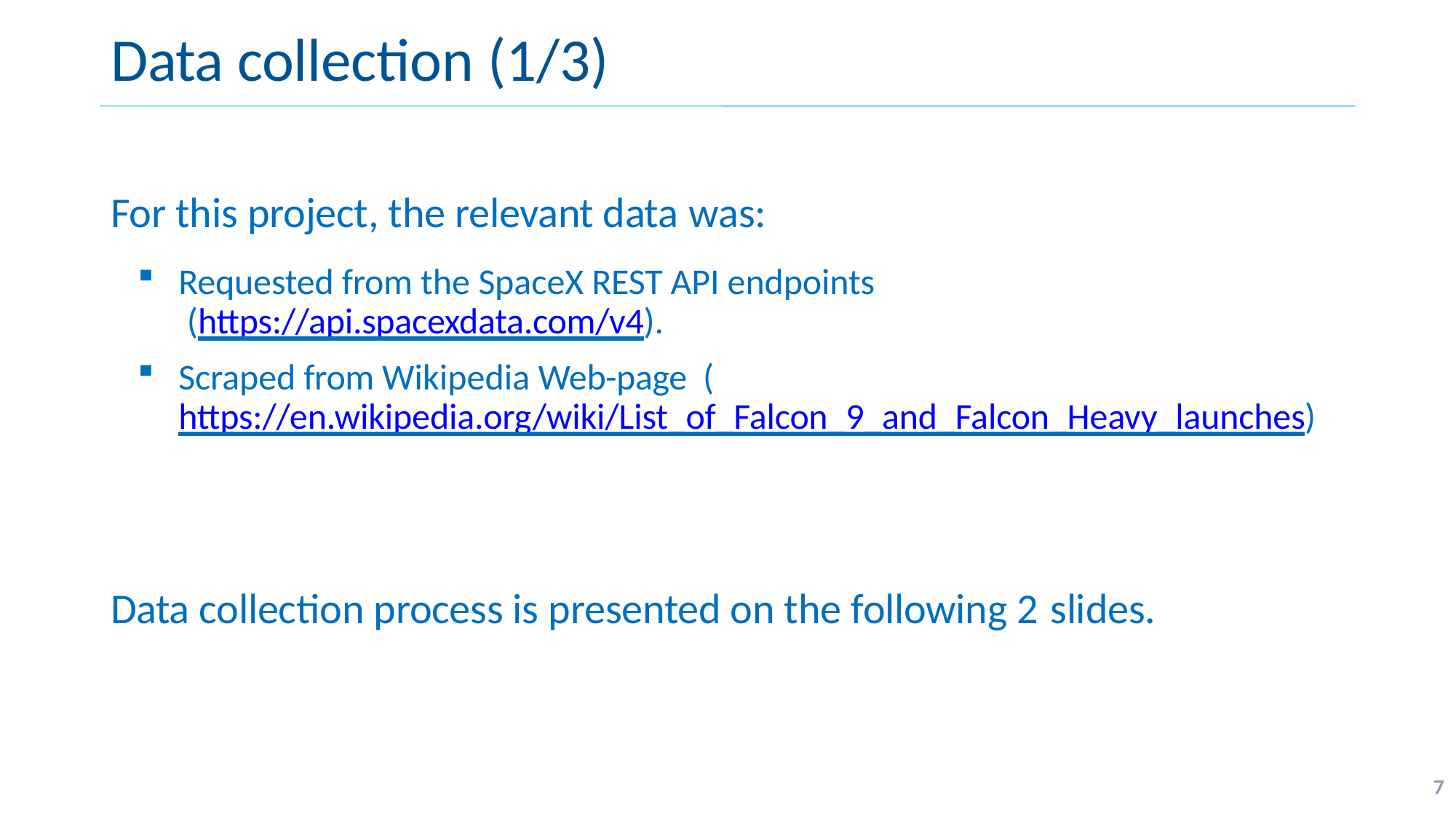

# Data collection (1/3)

For this project, the relevant data was:
Requested from the SpaceX REST API endpoints  (https://api.spacexdata.com/v4).
Scraped from Wikipedia Web-page  (https://en.wikipedia.org/wiki/List_of_Falcon_9_and_Falcon_Heavy_launches)
Data collection process is presented on the following 2 slides.
7